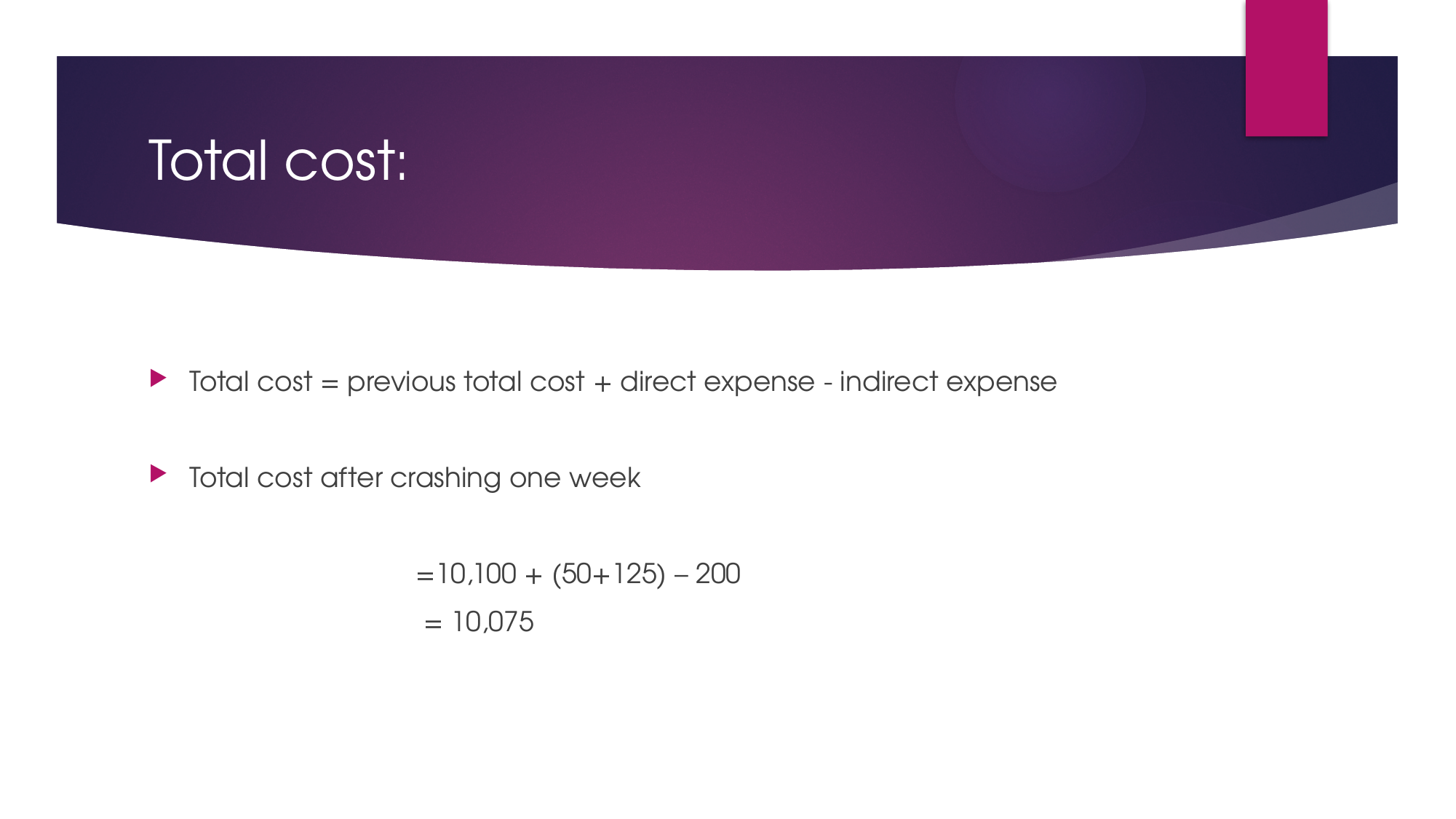

# Total cost:

Total cost = previous total cost + direct expense - indirect expense

Total cost after crashing one week

                                   =10,100 + (50+125) – 200
                                    = 10,075